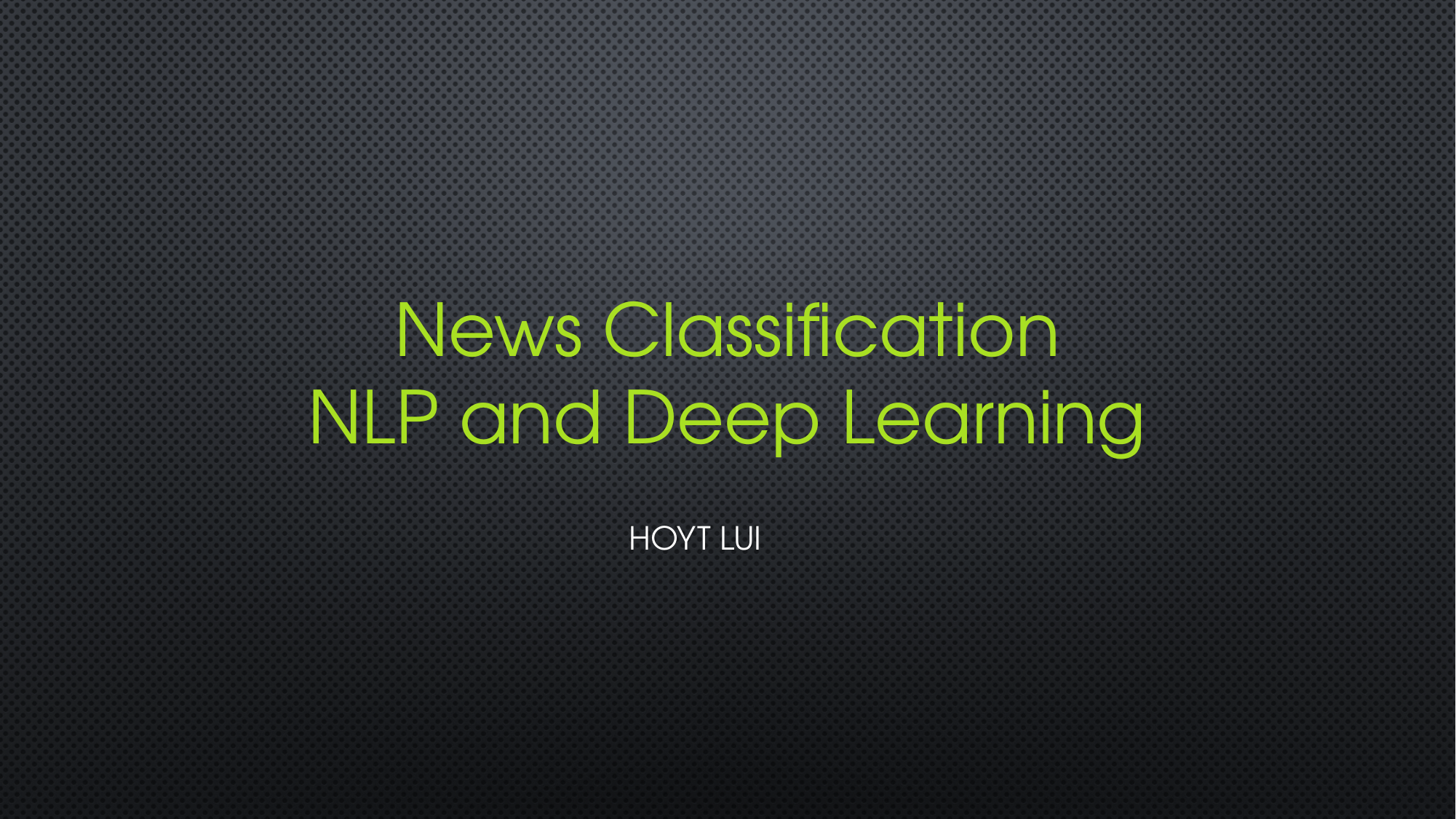

# News Classification NLP and Deep Learning
Hoyt Lui